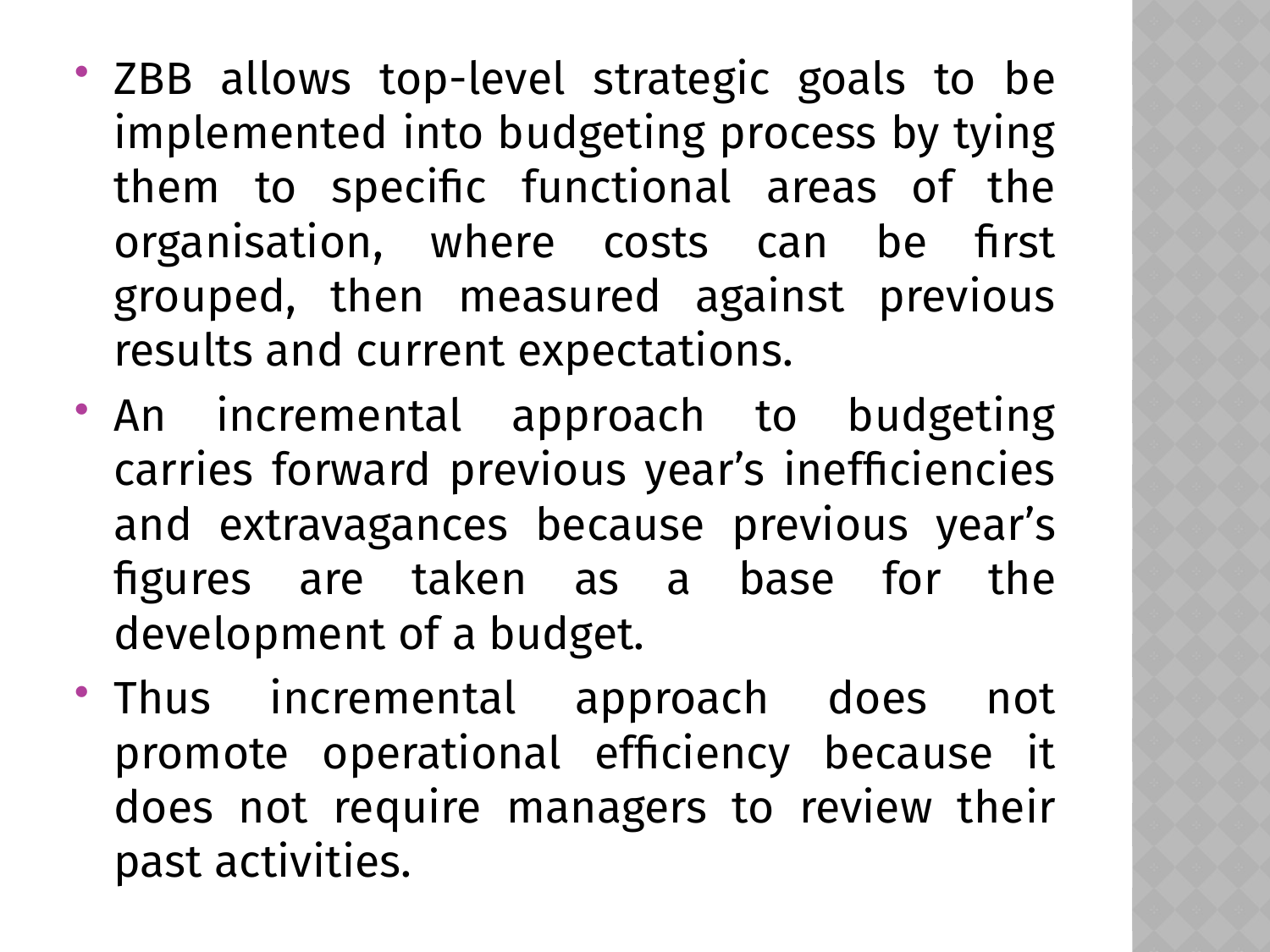

ZBB allows top-level strategic goals to be implemented into budgeting process by tying them to specific functional areas of the organisation, where costs can be first grouped, then measured against previous results and current expectations.
An incremental approach to budgeting carries forward previous year’s inefficiencies and extravagances because previous year’s figures are taken as a base for the development of a budget.
Thus incremental approach does not promote operational efficiency because it does not require managers to review their past activities.